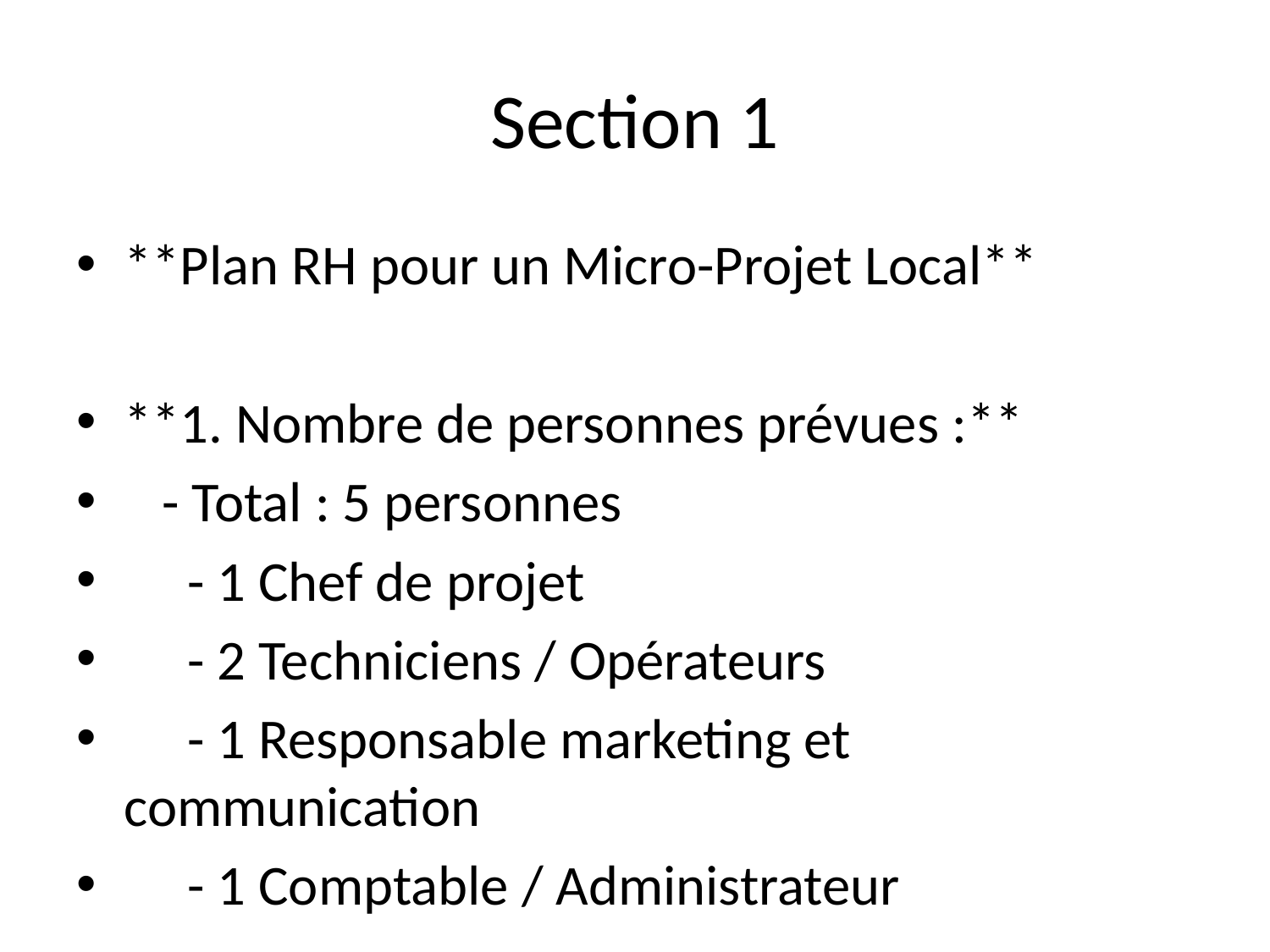

# Section 1
**Plan RH pour un Micro-Projet Local**

**1. Nombre de personnes prévues :**
   - Total : 5 personnes
     - 1 Chef de projet
     - 2 Techniciens / Opérateurs
     - 1 Responsable marketing et communication
     - 1 Comptable / Administrateur

**2. Rôles principaux :**
   - **Chef de projet :**
     - Coordination des activités du projet
     - Gestion des budgets et des délais
     - Communication avec les parties prenantes
   - **Techniciens / Opérateurs :**
     - Exécution des tâches techniques du projet
     - Maintenance des équipements
     - Rapport sur l'avancement des travaux
   - **Responsable marketing et communication :**
     - Développement de la stratégie de communication
     - Gestion des réseaux sociaux et des relations publiques
     - Organisation d'événements locaux pour promouvoir le projet
   - **Comptable / Administrateur :**
     - Suivi des finances du projet
     - Gestion de la paie et des contrats
     - Reporting financier aux parties prenantes

**3. Pl